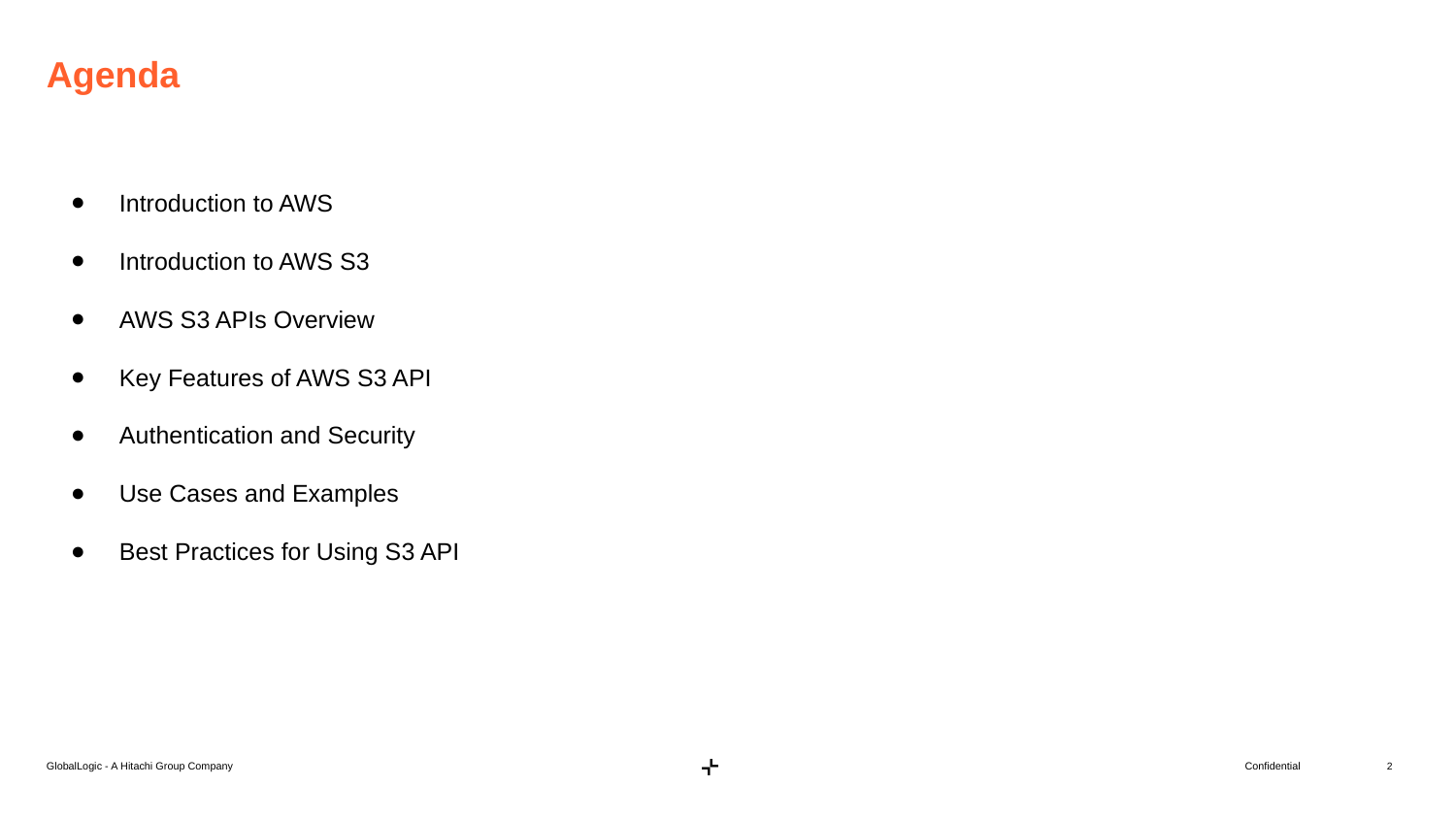

Agenda
Introduction to AWS
Introduction to AWS S3
AWS S3 APIs Overview
Key Features of AWS S3 API
Authentication and Security
Use Cases and Examples
Best Practices for Using S3 API